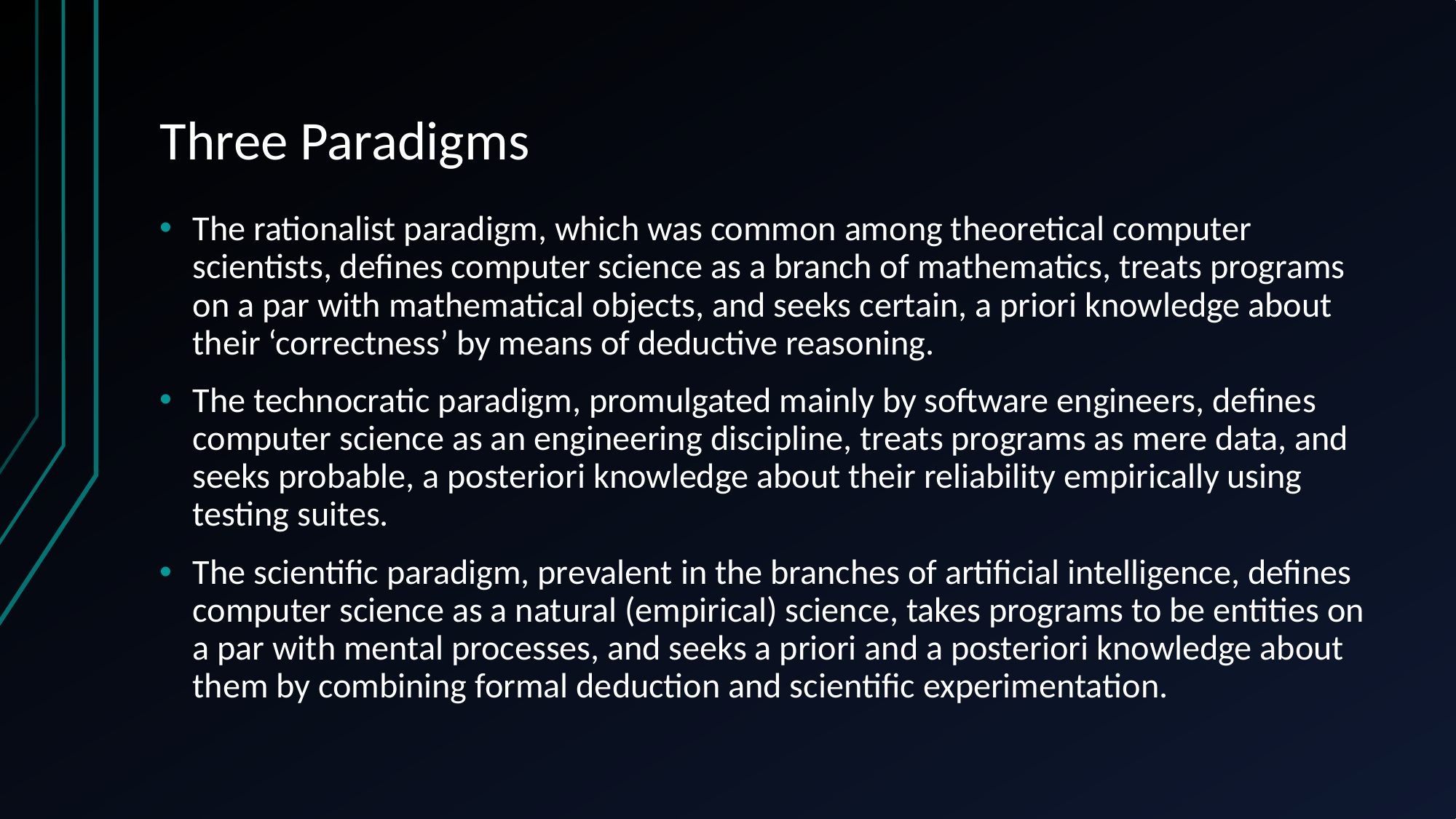

# Three Paradigms
The rationalist paradigm, which was common among theoretical computer scientists, defines computer science as a branch of mathematics, treats programs on a par with mathematical objects, and seeks certain, a priori knowledge about their ‘correctness’ by means of deductive reasoning.
The technocratic paradigm, promulgated mainly by software engineers, defines computer science as an engineering discipline, treats programs as mere data, and seeks probable, a posteriori knowledge about their reliability empirically using testing suites.
The scientific paradigm, prevalent in the branches of artificial intelligence, defines computer science as a natural (empirical) science, takes programs to be entities on a par with mental processes, and seeks a priori and a posteriori knowledge about them by combining formal deduction and scientific experimentation.